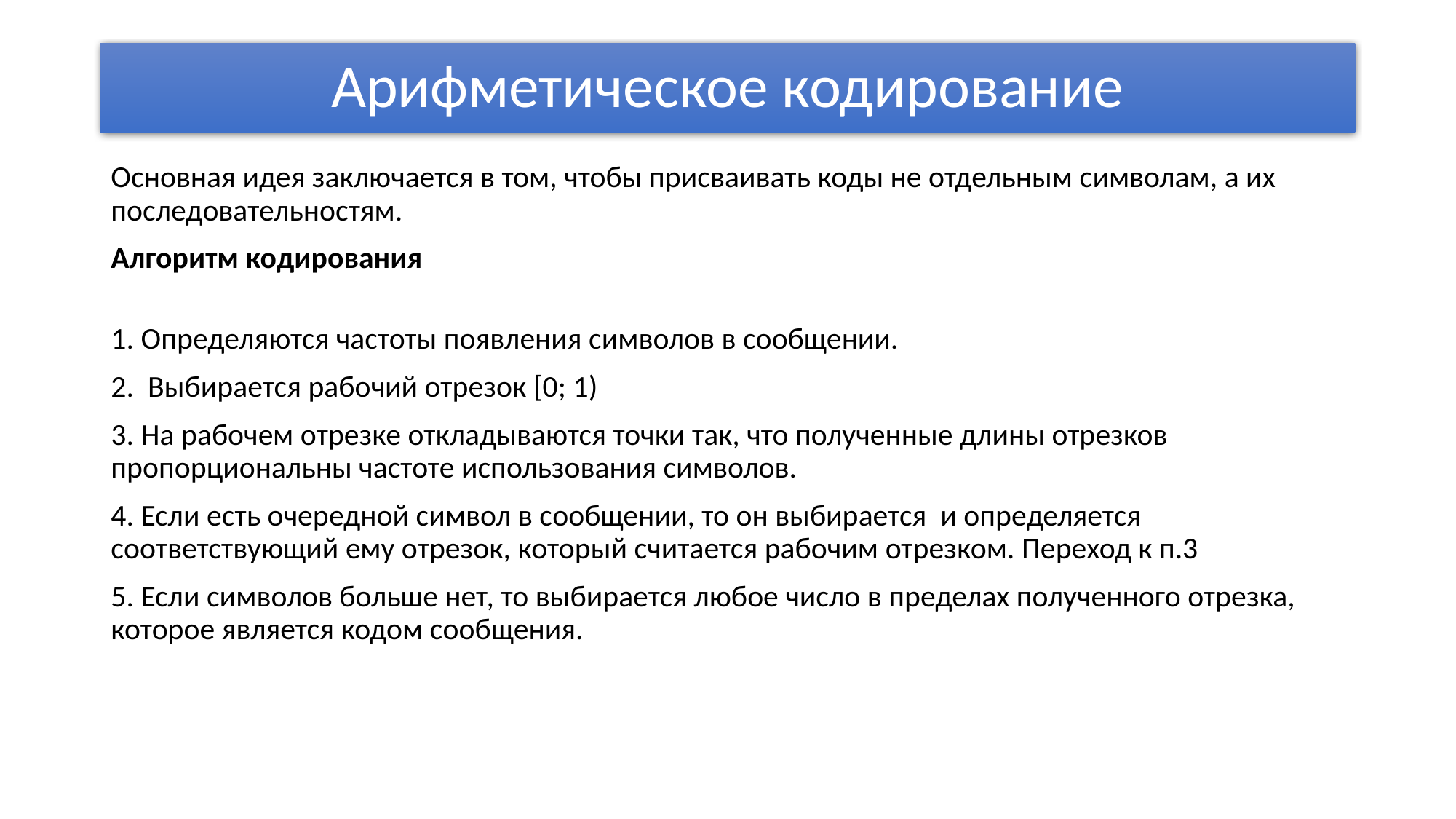

# Арифметическое кодирование
Основная идея заключается в том, чтобы присваивать коды не отдельным символам, а их последовательностям.
Алгоритм кодирования
1. Определяются частоты появления символов в сообщении.
2.  Выбирается рабочий отрезок [0; 1)
3. На рабочем отрезке откладываются точки так, что полученные длины отрезков пропорциональны частоте использования символов.
4. Если есть очередной символ в сообщении, то он выбирается  и определяется соответствующий ему отрезок, который считается рабочим отрезком. Переход к п.3
5. Если символов больше нет, то выбирается любое число в пределах полученного отрезка, которое является кодом сообщения.